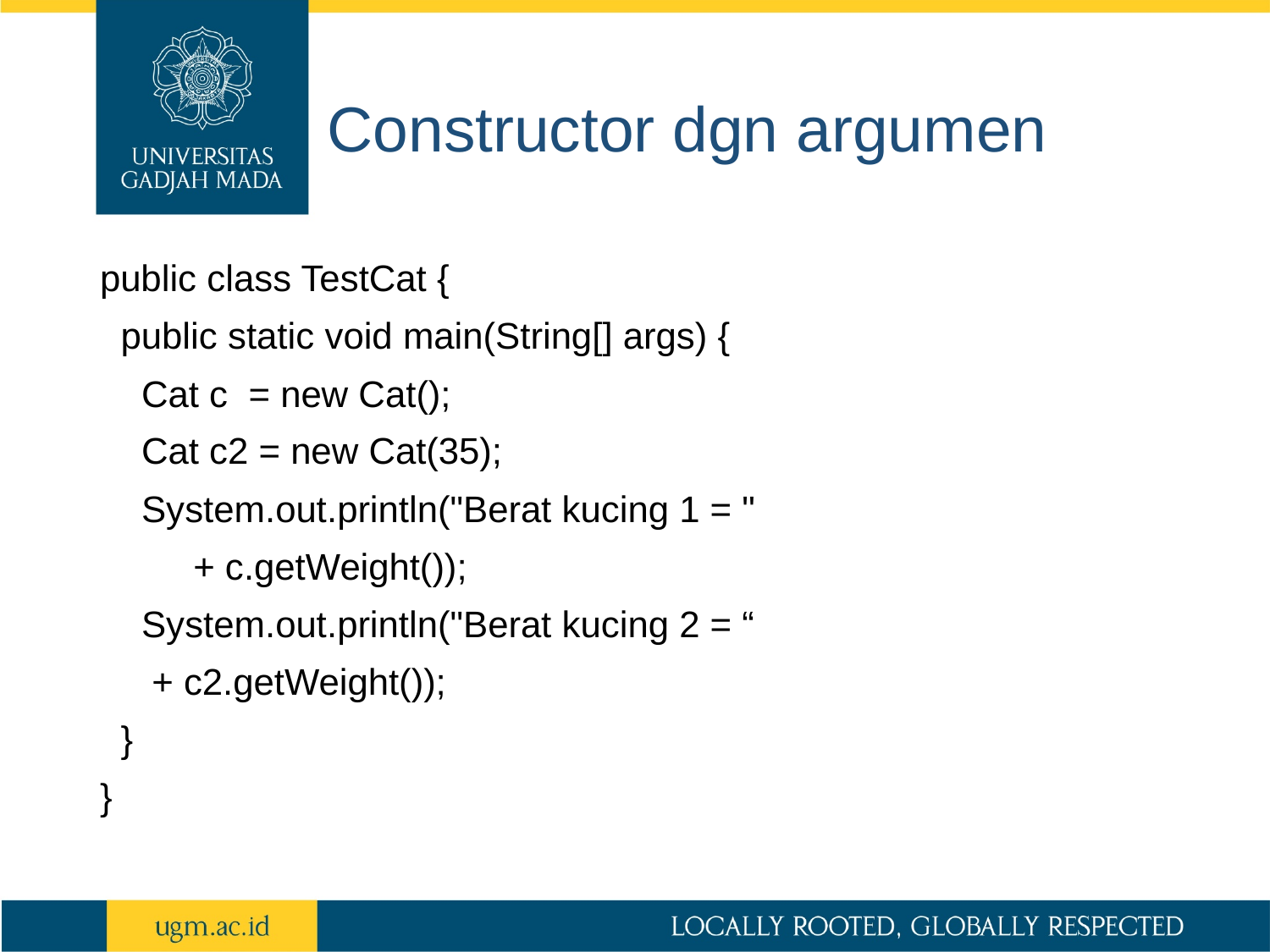

# Constructor dgn argumen
public class TestCat {
  public static void main(String[] args) {
    Cat c  = new Cat();
    Cat c2 = new Cat(35);
    System.out.println("Berat kucing 1 = "
         + c.getWeight());
    System.out.println("Berat kucing 2 = “
     + c2.getWeight());
  }
}